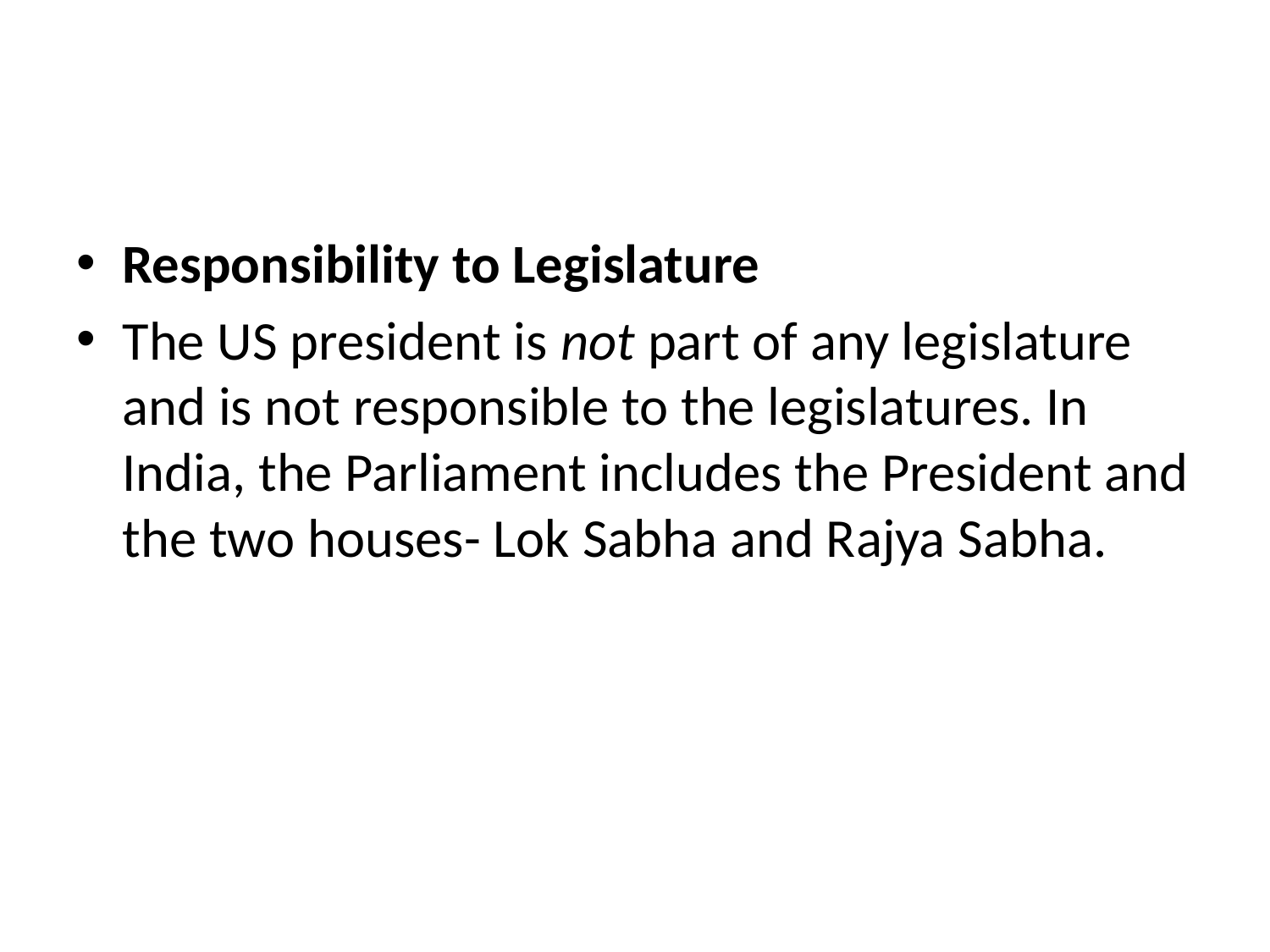

Responsibility to Legislature
The US president is not part of any legislature and is not responsible to the legislatures. In India, the Parliament includes the President and the two houses- Lok Sabha and Rajya Sabha.